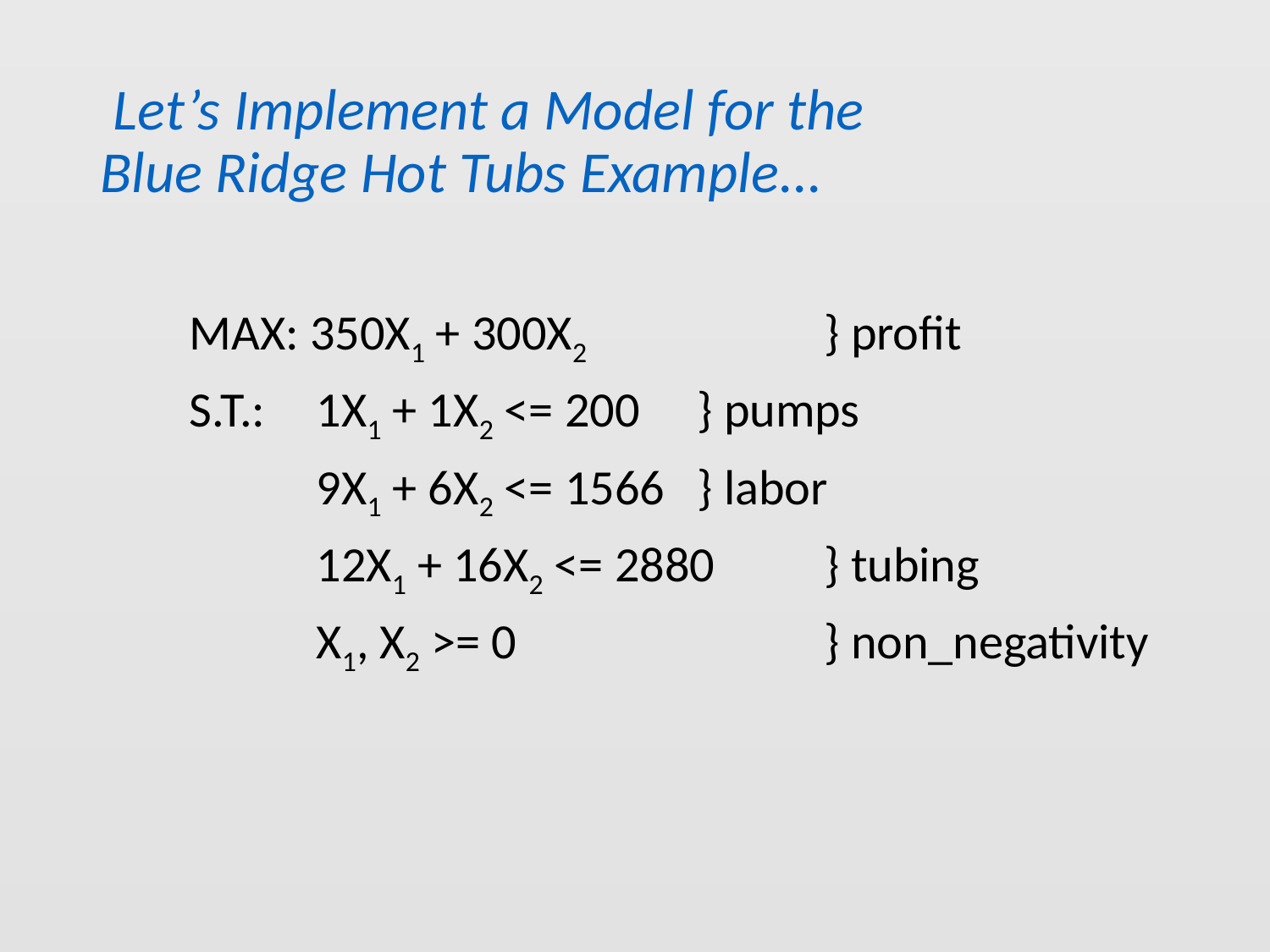

# Let’s Implement a Model for the Blue Ridge Hot Tubs Example...
MAX: 350X1 + 300X2		} profit
S.T.:	1X1 + 1X2 <= 200	} pumps
	9X1 + 6X2 <= 1566	} labor
	12X1 + 16X2 <= 2880	} tubing
	X1, X2 >= 0			} non_negativity